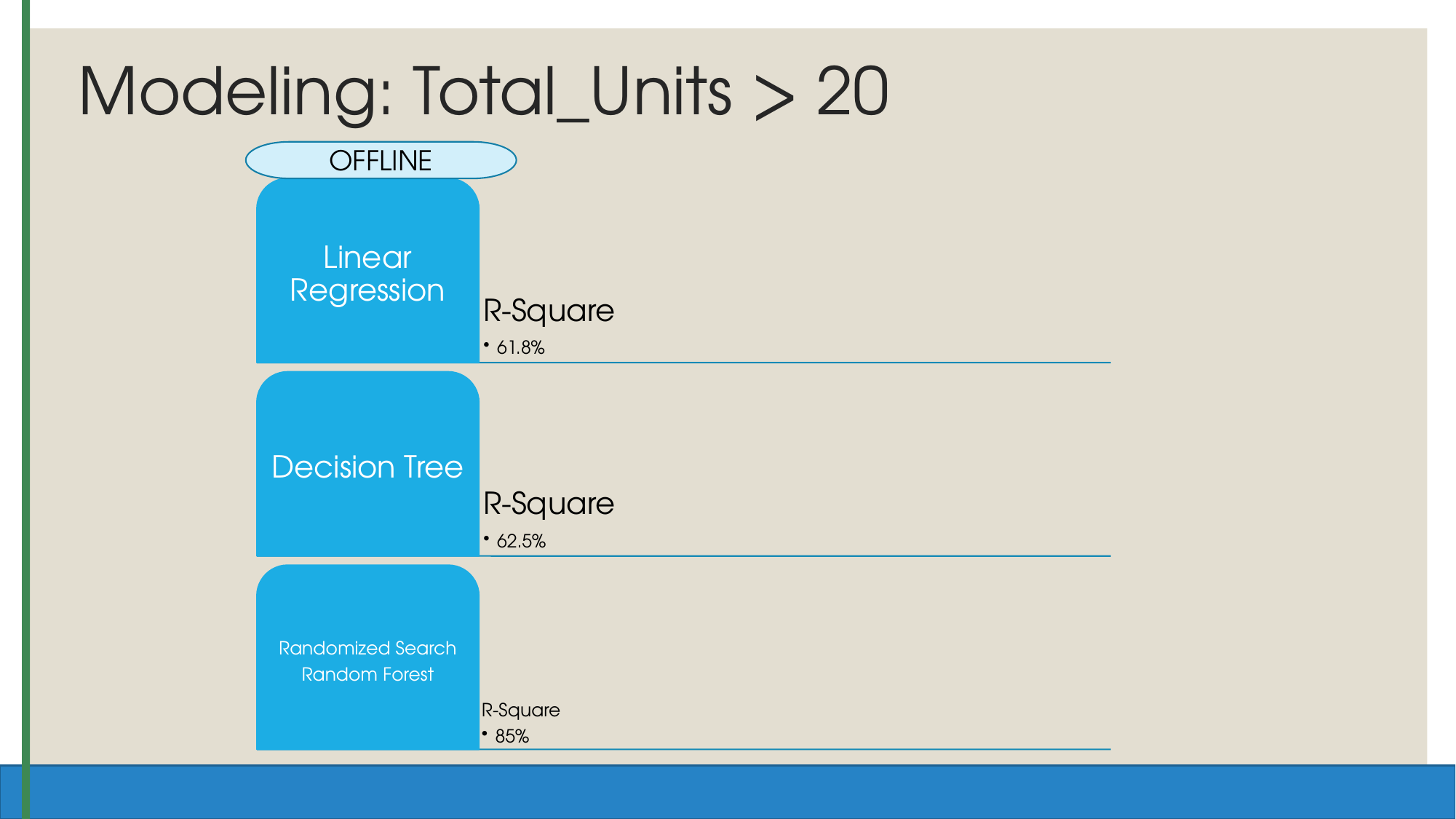

Modeling: Total_Units > 20

OFFLINE
R-Square
61.8%
Linear Regression
R-Square
62.5%
Decision Tree
R-Square
85%
Randomized Search
Random Forest